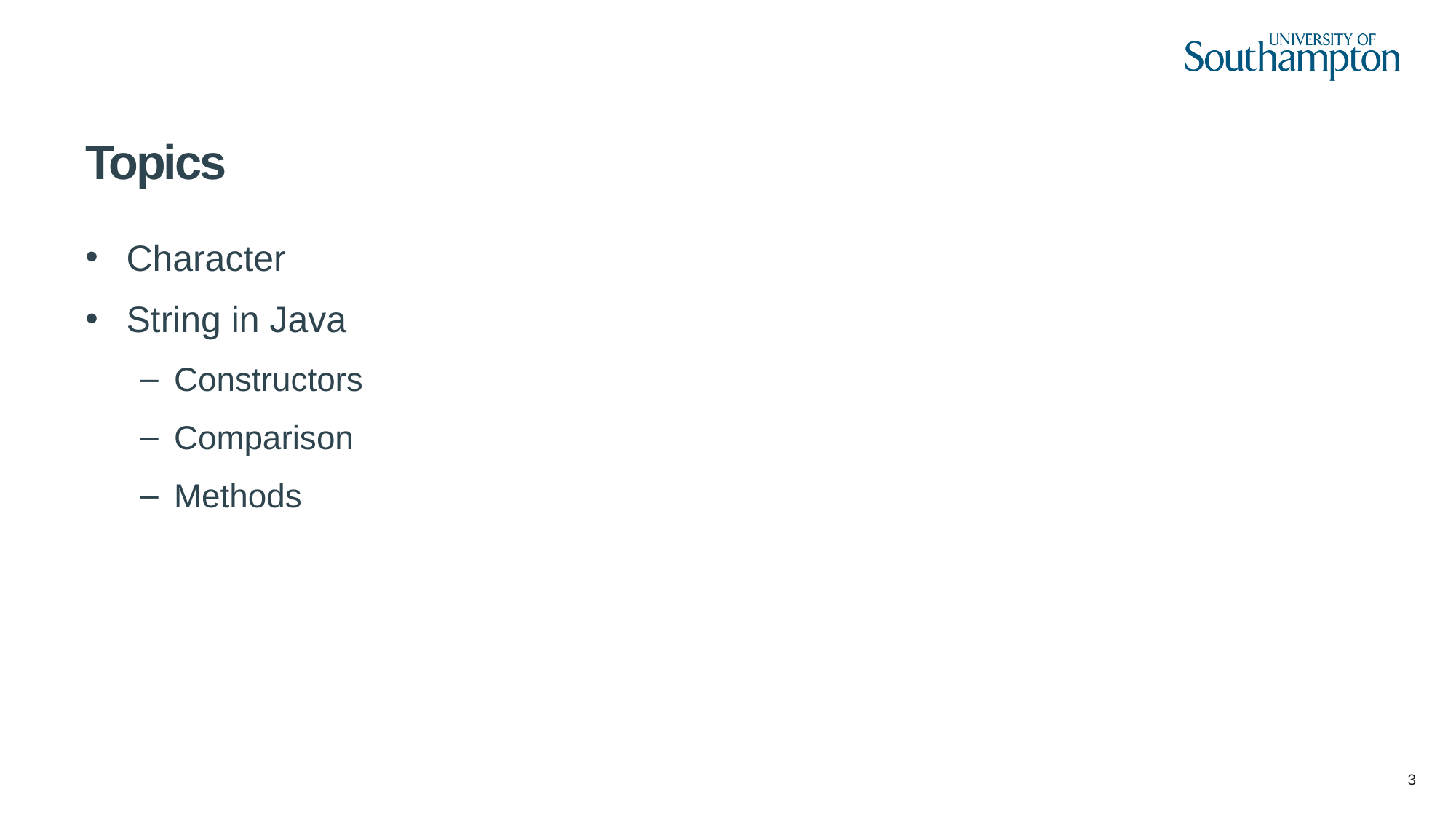

# Topics
Character
String in Java
Constructors
Comparison
Methods